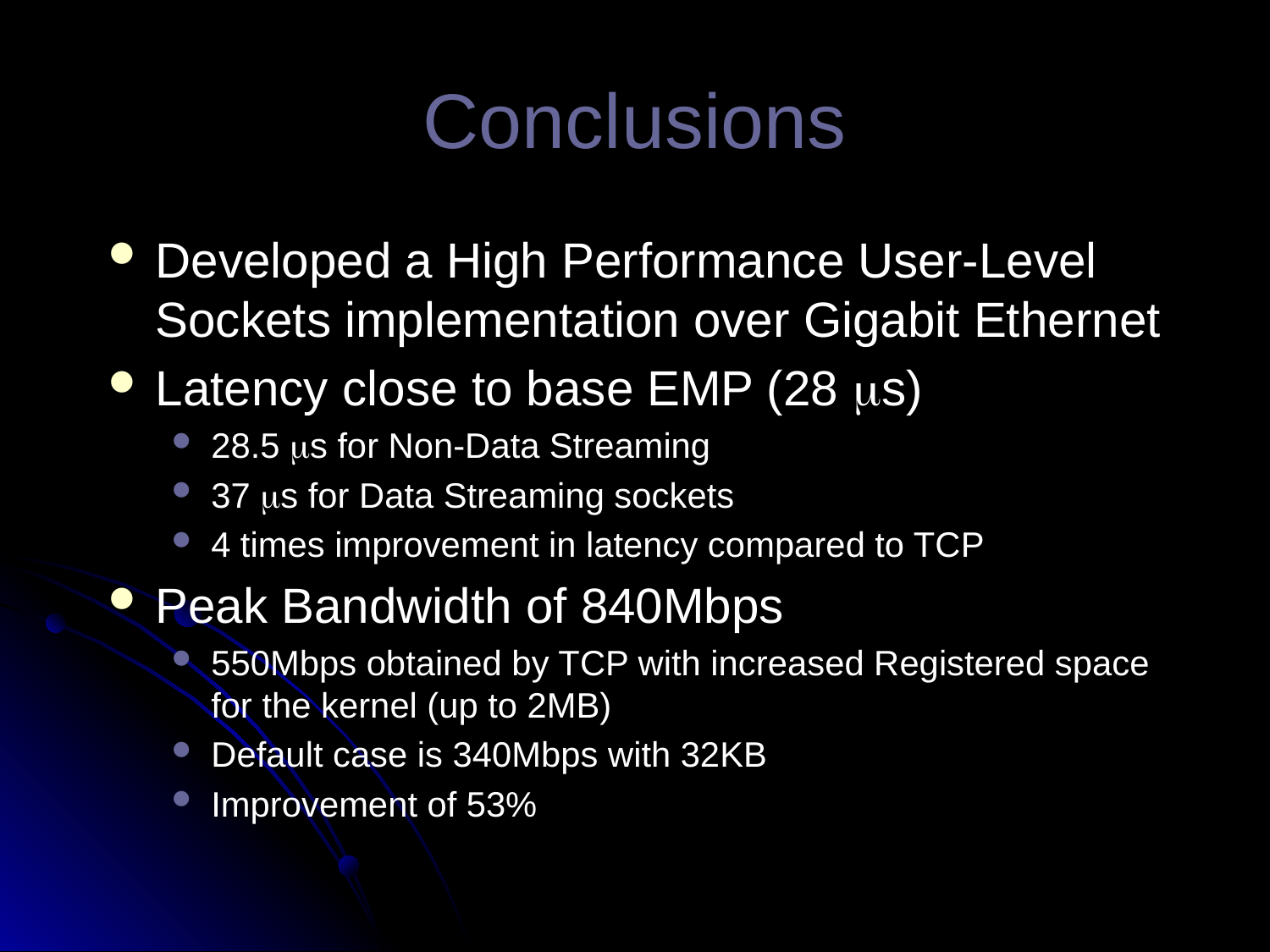

# Conclusions
Developed a High Performance User-Level Sockets implementation over Gigabit Ethernet
Latency close to base EMP (28 μs)
28.5 μs for Non-Data Streaming
37 μs for Data Streaming sockets
4 times improvement in latency compared to TCP
Peak Bandwidth of 840Mbps
550Mbps obtained by TCP with increased Registered space for the kernel (up to 2MB)
Default case is 340Mbps with 32KB
Improvement of 53%